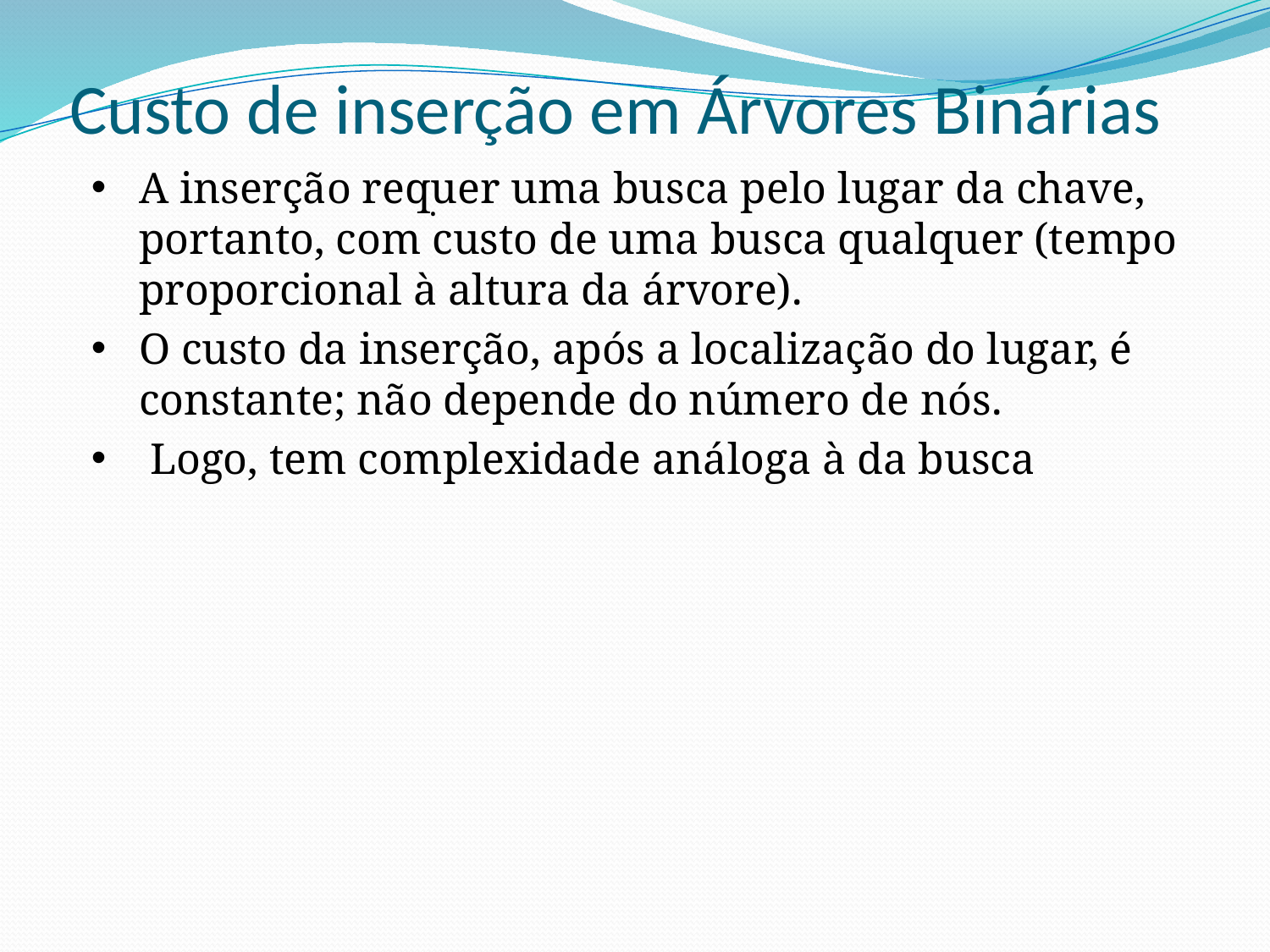

# Custo de inserção em Árvores Binárias
A inserção requer uma busca pelo lugar da chave, portanto, com custo de uma busca qualquer (tempo proporcional à altura da árvore).
O custo da inserção, após a localização do lugar, é constante; não depende do número de nós.
 Logo, tem complexidade análoga à da busca
.